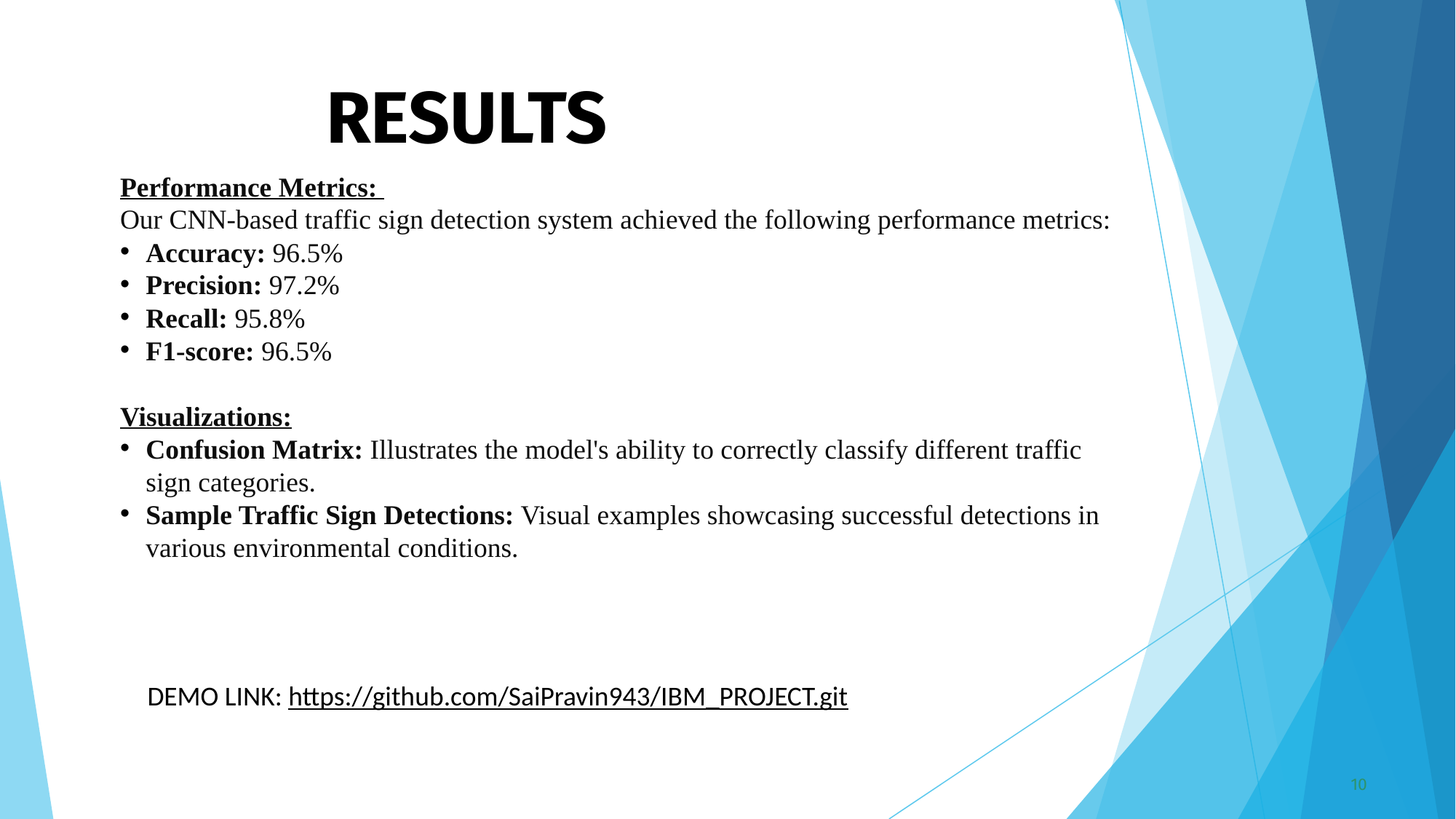

# RESULTS
Performance Metrics:
Our CNN-based traffic sign detection system achieved the following performance metrics:
Accuracy: 96.5%
Precision: 97.2%
Recall: 95.8%
F1-score: 96.5%

Visualizations:
Confusion Matrix: Illustrates the model's ability to correctly classify different traffic sign categories.
Sample Traffic Sign Detections: Visual examples showcasing successful detections in various environmental conditions.
DEMO LINK: https://github.com/SaiPravin943/IBM_PROJECT.git
10